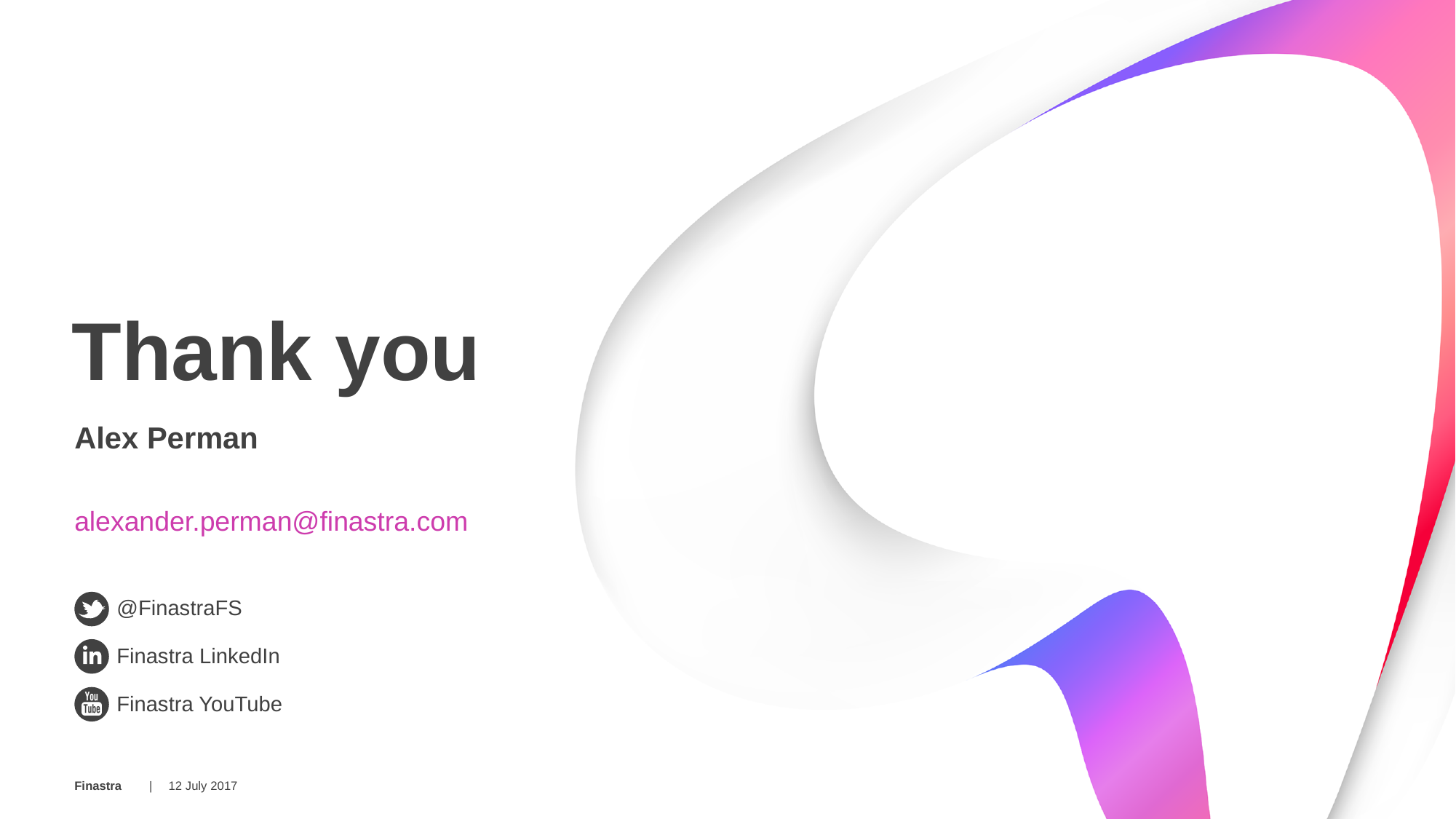

# Thank you
Alex Perman
alexander.perman@finastra.com

12 July 2017